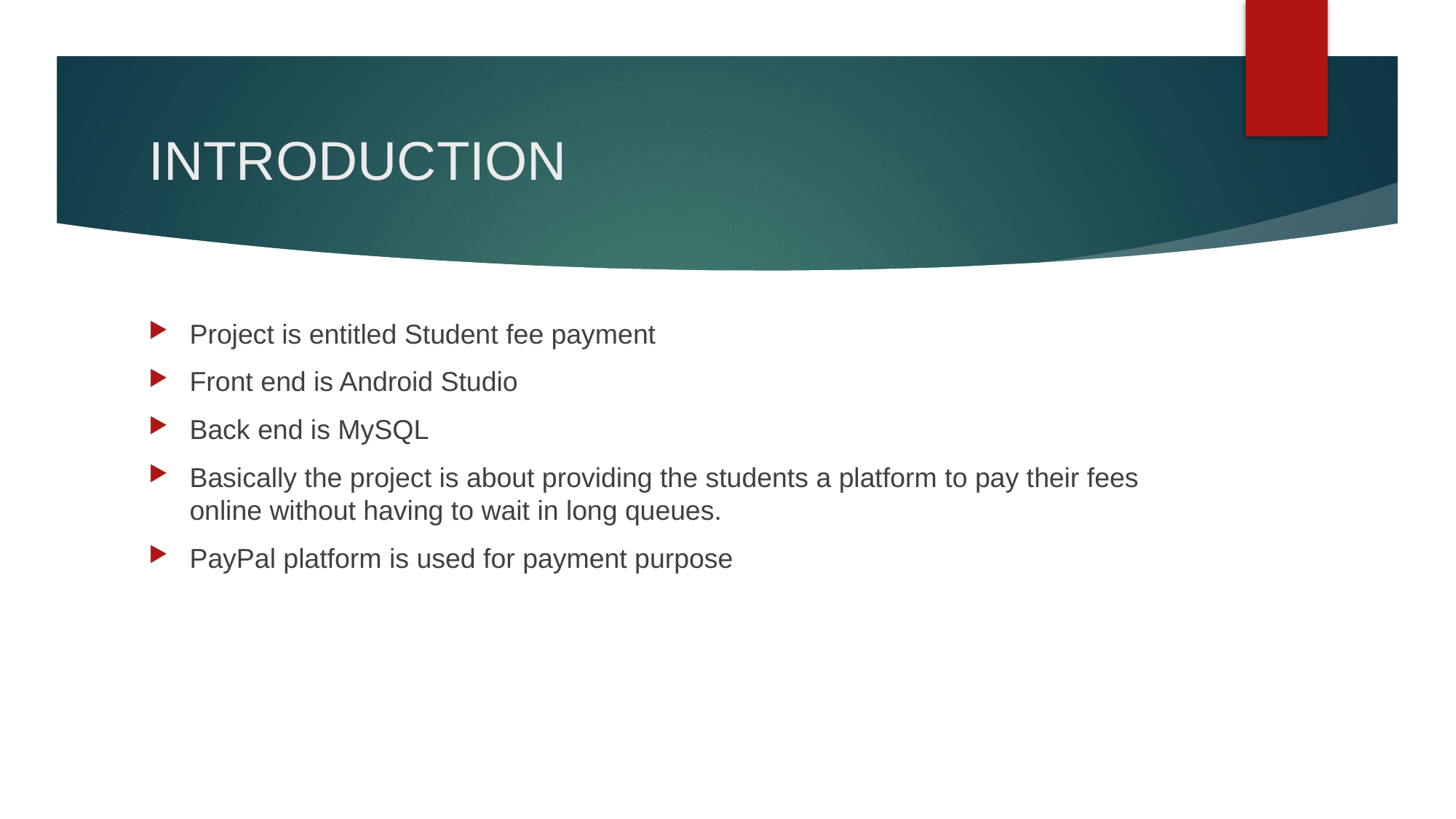

# INTRODUCTION
Project is entitled Student fee payment
Front end is Android Studio
Back end is MySQL
Basically the project is about providing the students a platform to pay their fees online without having to wait in long queues.
PayPal platform is used for payment purpose